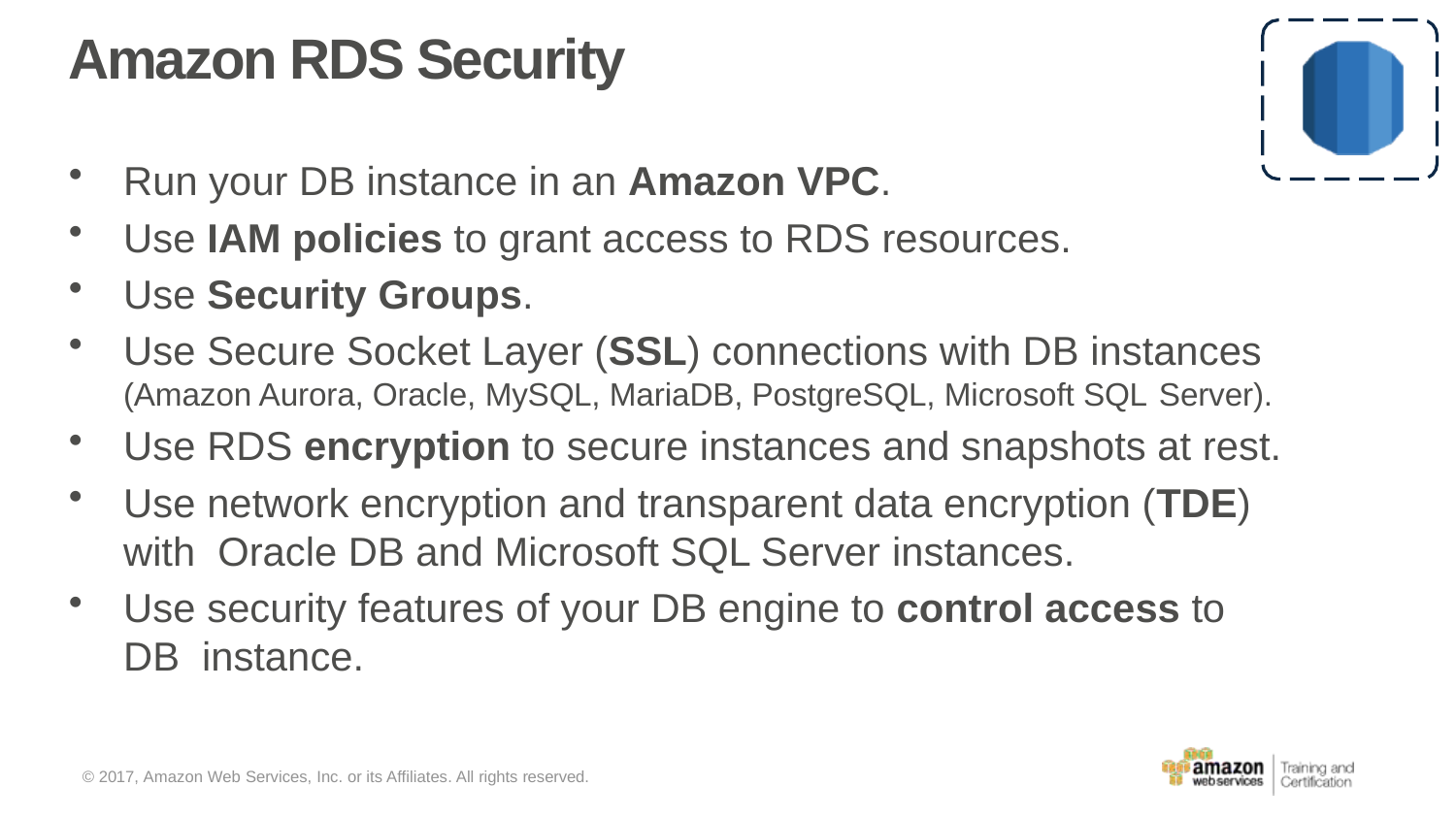

# Amazon RDS Security

Run your DB instance in an Amazon VPC.
Use IAM policies to grant access to RDS resources.
Use Security Groups.
Use Secure Socket Layer (SSL) connections with DB instances
(Amazon Aurora, Oracle, MySQL, MariaDB, PostgreSQL, Microsoft SQL Server).
Use RDS encryption to secure instances and snapshots at rest.
Use network encryption and transparent data encryption (TDE) with  Oracle DB and Microsoft SQL Server instances.
Use security features of your DB engine to control access to DB  instance.
© 2017, Amazon Web Services, Inc. or its Affiliates. All rights reserved.